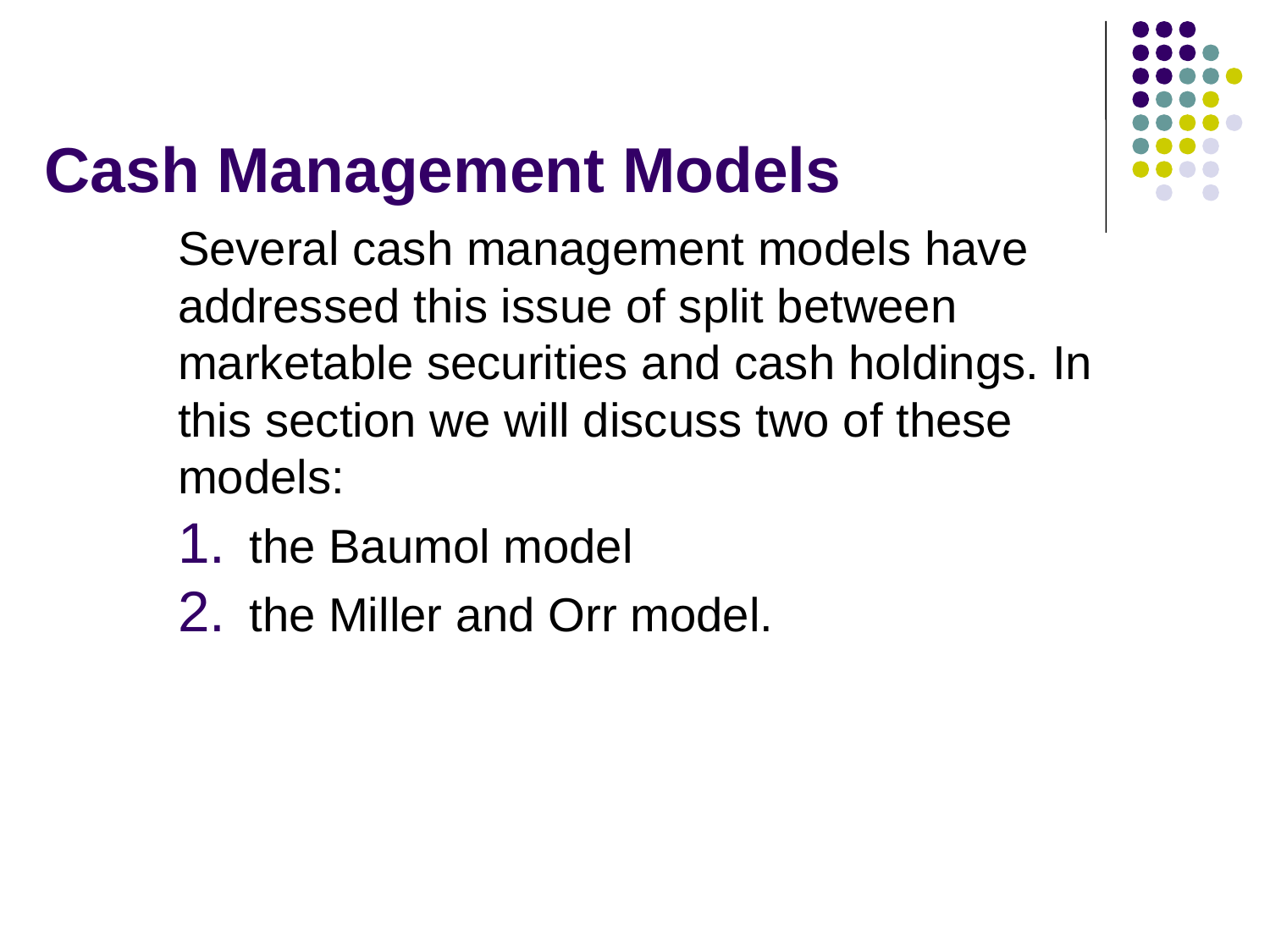

# Cash Management Models
Several cash management models have addressed this issue of split between marketable securities and cash holdings. In this section we will discuss two of these models:
the Baumol model
the Miller and Orr model.